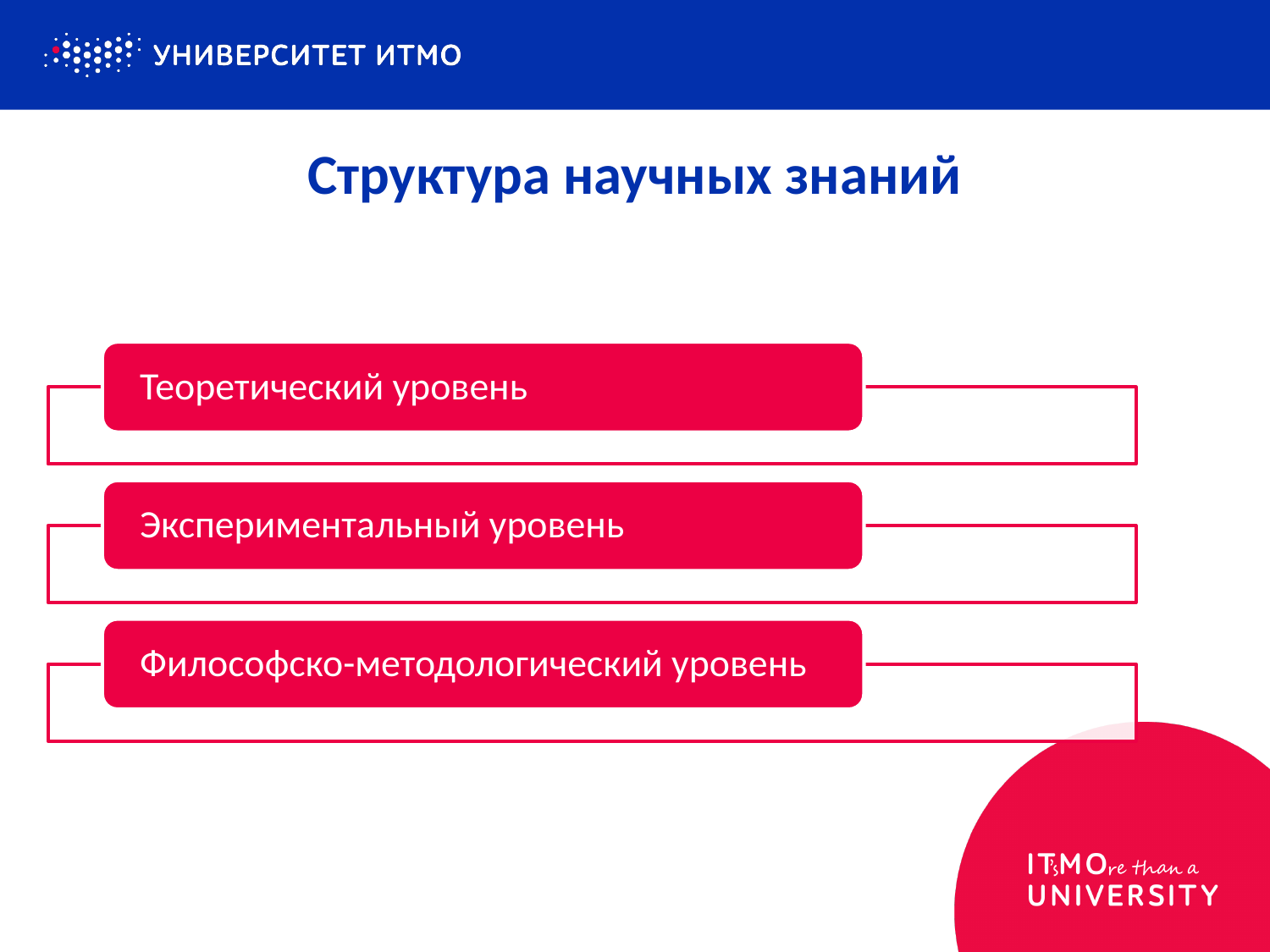

# Структура научных знаний
Теоретический уровень
Экспериментальный уровень
Философско-методологический уровень